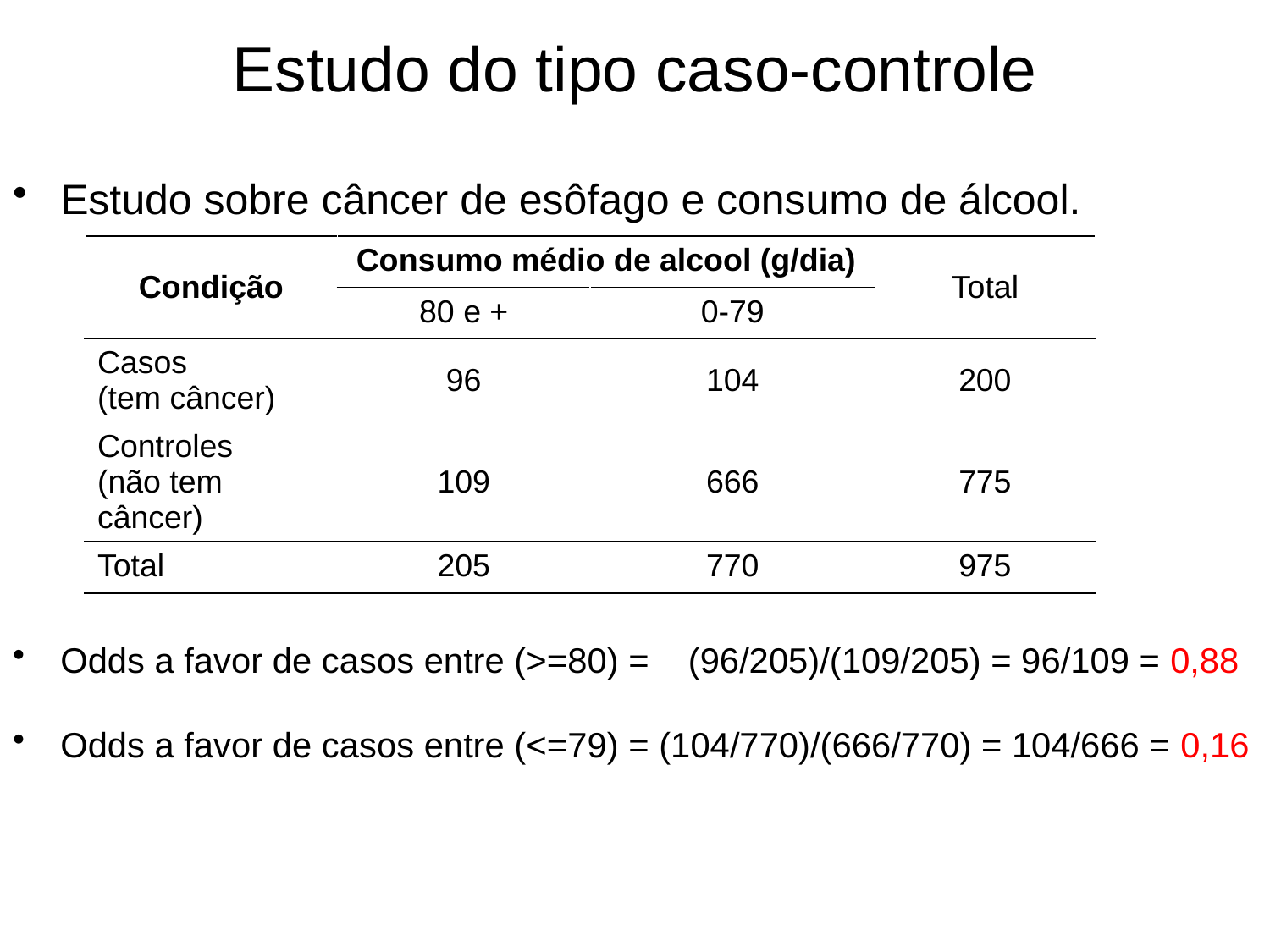

# Estudo do tipo caso-controle
Estudo sobre câncer de esôfago e consumo de álcool.

Odds a favor de casos entre (>=80) =    (96/205)/(109/205) = 96/109 = 0,88

Odds a favor de casos entre (<=79) = (104/770)/(666/770) = 104/666 = 0,16

| Condição | Consumo médio de alcool (g/dia) |  | Total |
| --- | --- | --- | --- |
|  | 80 e + | 0-79 |  |
| Casos (tem câncer) | 96 | 104 | 200 |
| Controles (não tem câncer) | 109 | 666 | 775 |
| Total | 205 | 770 | 975 |